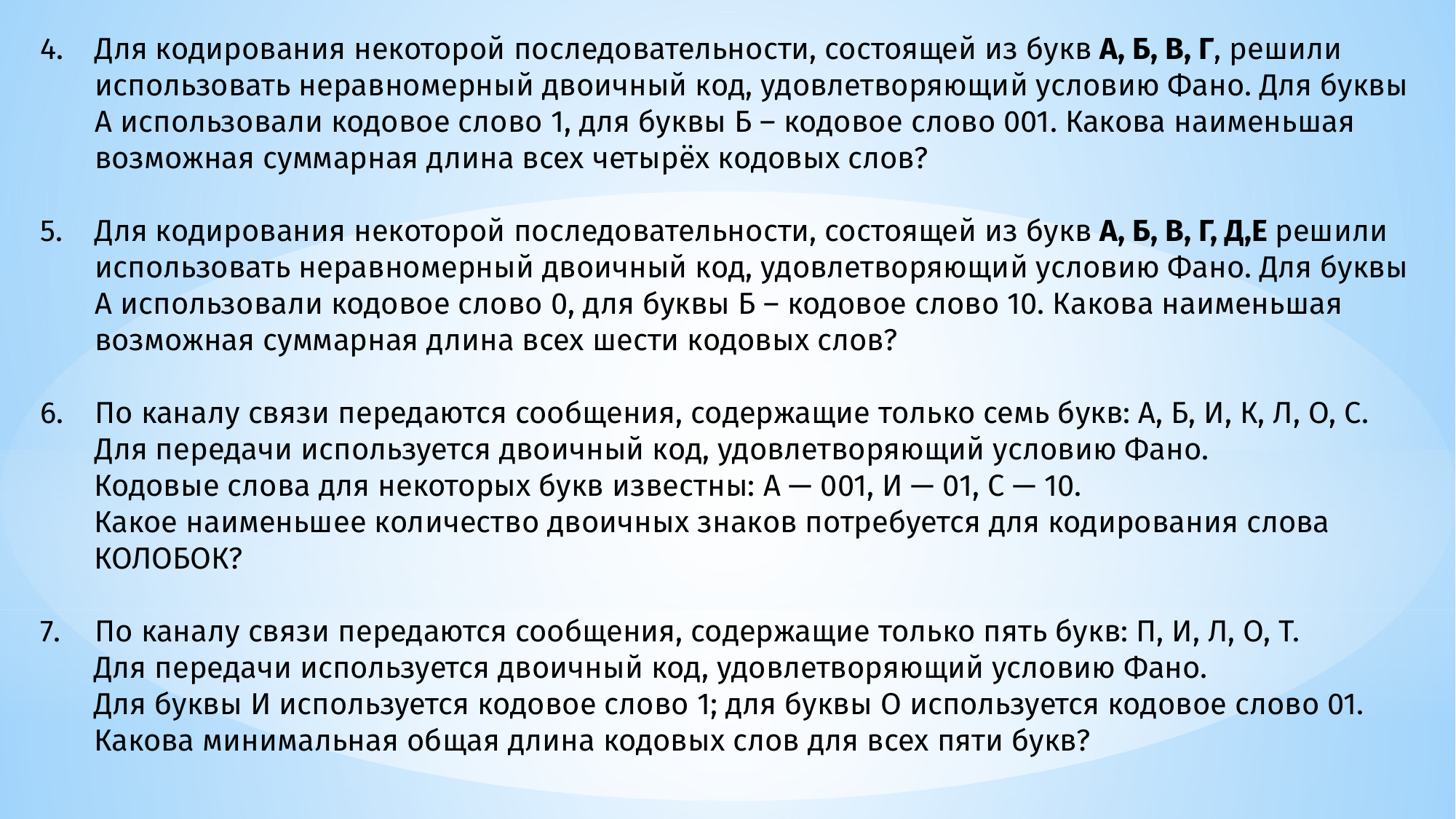

Для кодирования некоторой последовательности, состоящей из букв А, Б, В, Г, решили использовать неравномерный двоичный код, удовлетворяющий условию Фано. Для буквы А использовали кодовое слово 1, для буквы Б – кодовое слово 001. Какова наименьшая возможная суммарная длина всех четырёх кодовых слов?

Для кодирования некоторой последовательности, состоящей из букв А, Б, В, Г, Д,Е решили использовать неравномерный двоичный код, удовлетворяющий условию Фано. Для буквы А использовали кодовое слово 0, для буквы Б – кодовое слово 10. Какова наименьшая возможная суммарная длина всех шести кодовых слов?

По каналу связи передаются сообщения, содержащие только семь букв: А, Б, И, К, Л, О, С. Для передачи используется двоичный код, удовлетворяющий условию Фано.
Кодовые слова для некоторых букв известны: А — 001, И — 01, С — 10.
Какое наименьшее количество двоичных знаков потребуется для кодирования слова КОЛОБОК?

По каналу связи передаются сообщения, содержащие только пять букв: П, И, Л, О, Т.
Для передачи используется двоичный код, удовлетворяющий условию Фано.
Для буквы И используется кодовое слово 1; для буквы О используется кодовое слово 01.
Какова минимальная общая длина кодовых слов для всех пяти букв?